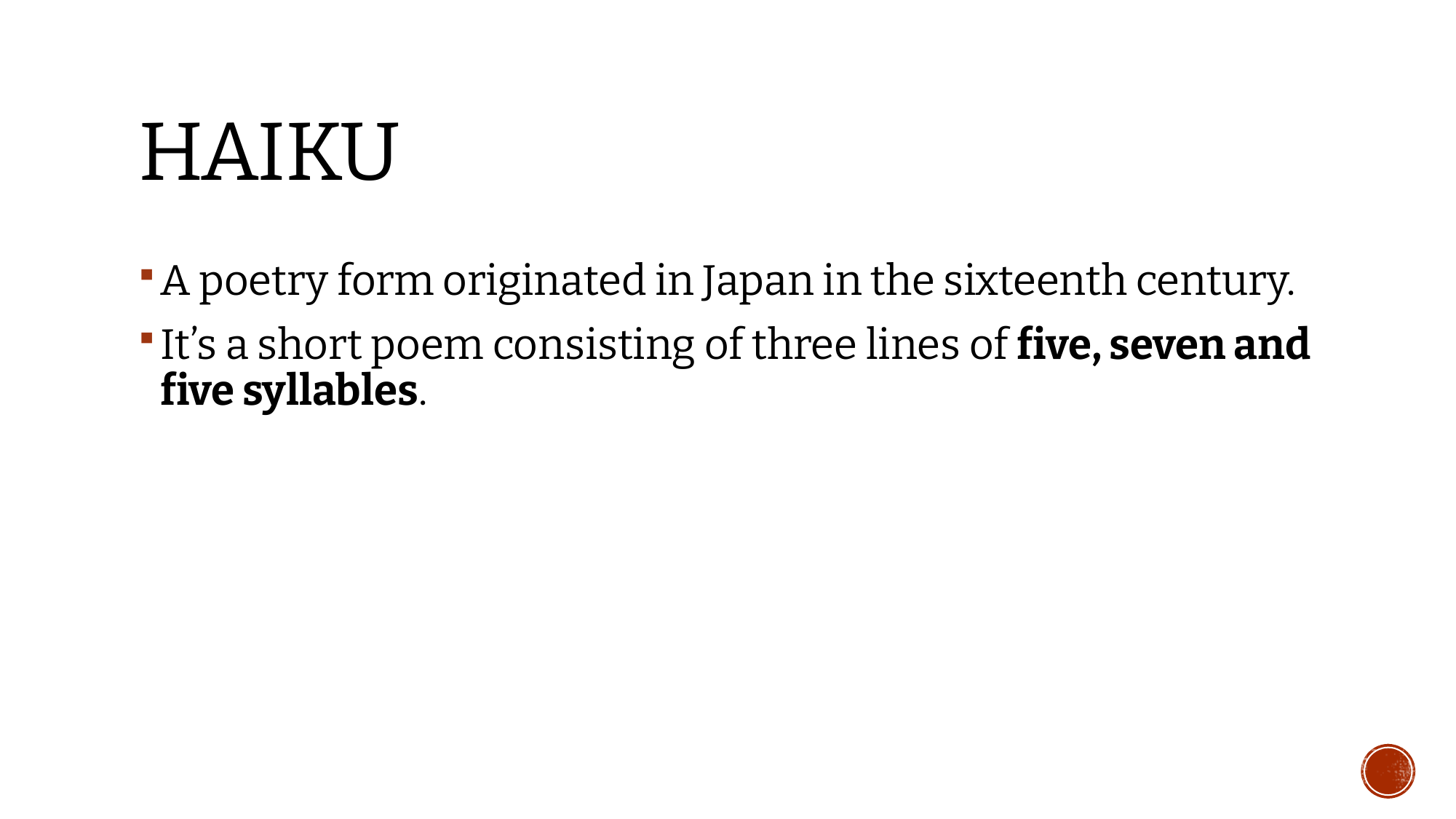

# Haiku
A poetry form originated in Japan in the sixteenth century.
It’s a short poem consisting of three lines of five, seven and five syllables.